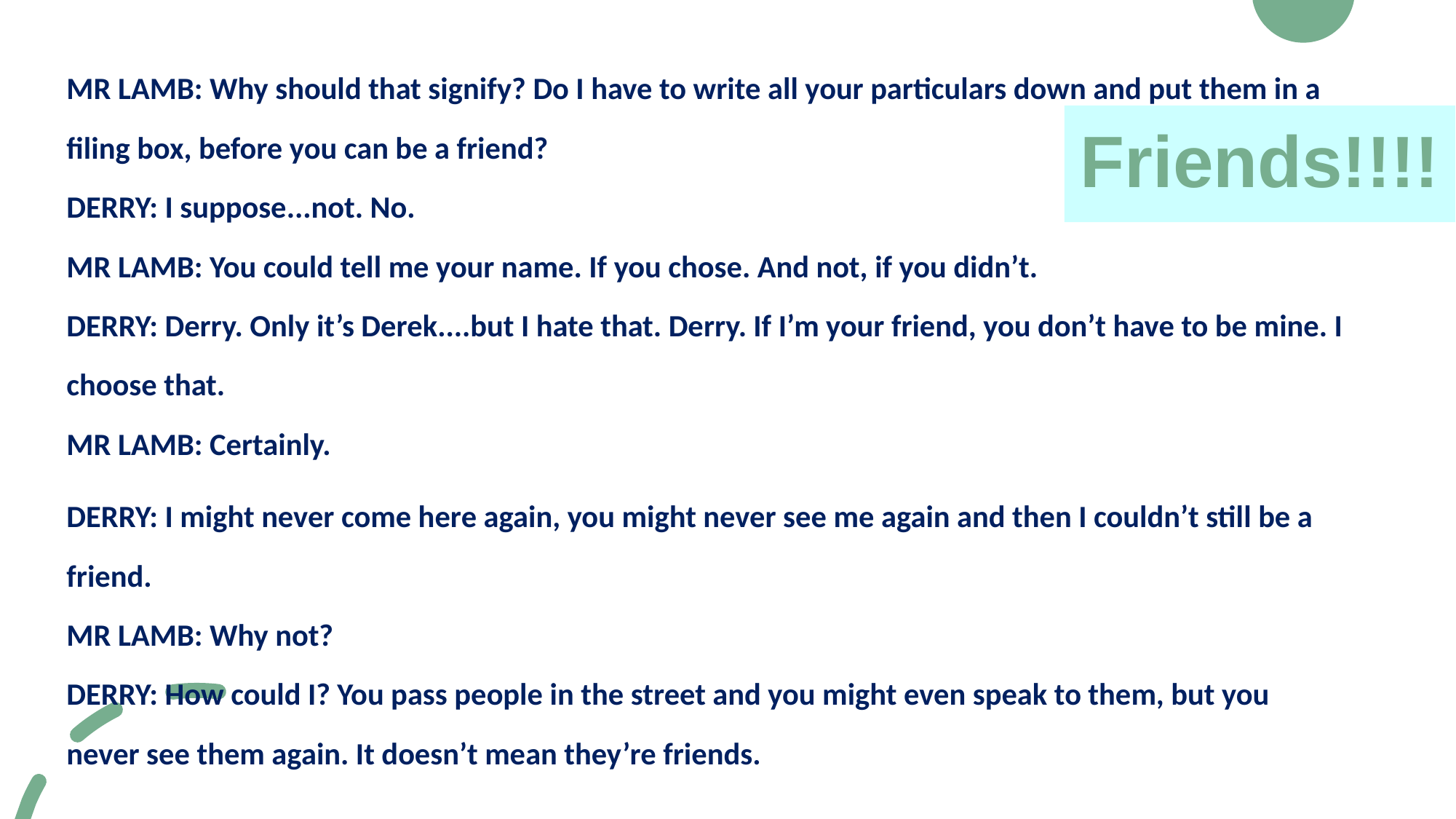

MR LAMB: Why should that signify? Do I have to write all your particulars down and put them in a filing box, before you can be a friend?
DERRY: I suppose...not. No.
MR LAMB: You could tell me your name. If you chose. And not, if you didn’t.
DERRY: Derry. Only it’s Derek....but I hate that. Derry. If I’m your friend, you don’t have to be mine. I choose that.
MR LAMB: Certainly.
DERRY: I might never come here again, you might never see me again and then I couldn’t still be a friend.
MR LAMB: Why not?
DERRY: How could I? You pass people in the street and you might even speak to them, but you never see them again. It doesn’t mean they’re friends.
# Friends!!!!